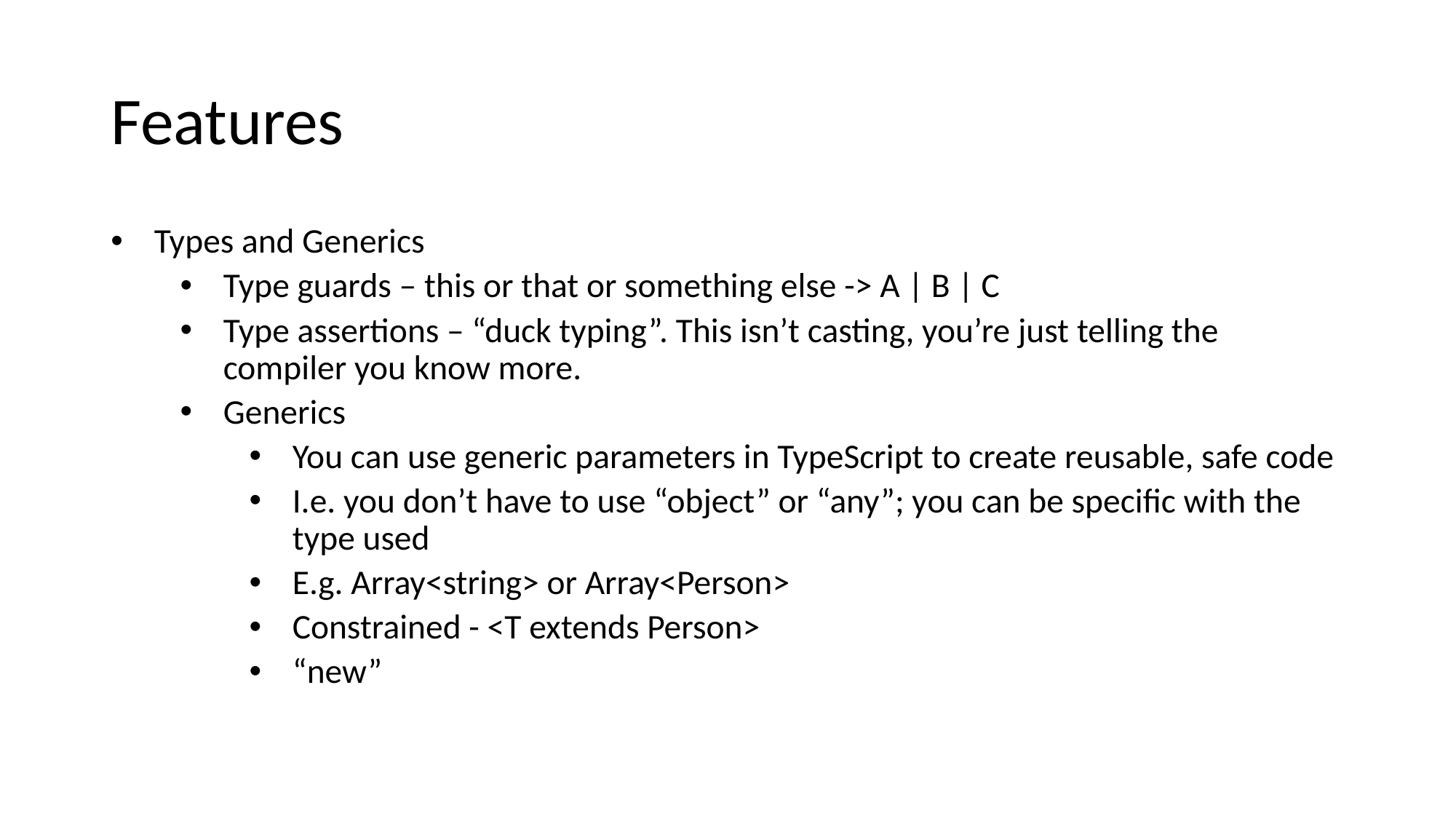

# Features
Types and Generics
Type guards – this or that or something else -> A | B | C
Type assertions – “duck typing”. This isn’t casting, you’re just telling the compiler you know more.
Generics
You can use generic parameters in TypeScript to create reusable, safe code
I.e. you don’t have to use “object” or “any”; you can be specific with the type used
E.g. Array<string> or Array<Person>
Constrained - <T extends Person>
“new”